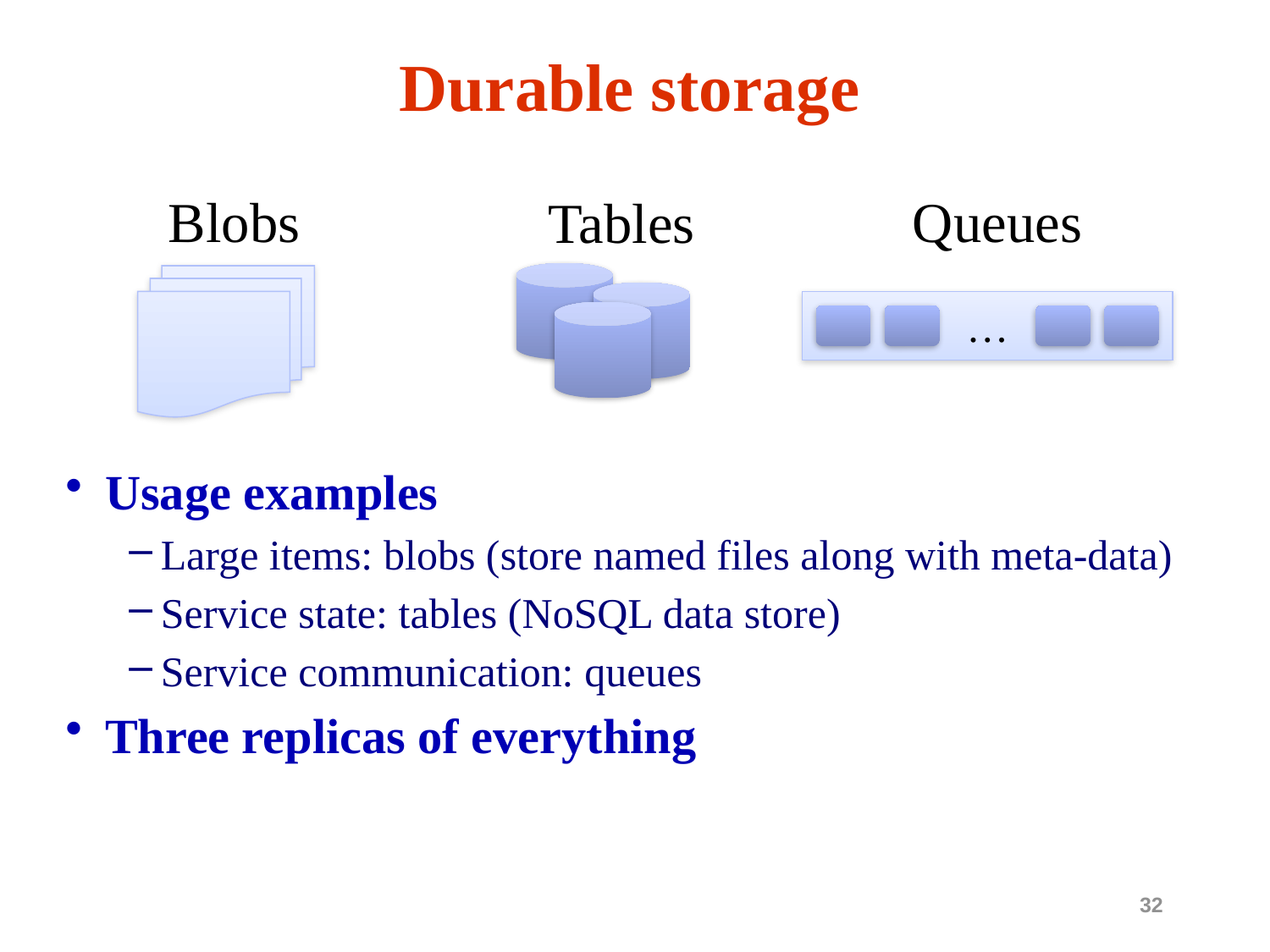

# Durable storage
Blobs

Queues
…

Tables

Usage examples
Large items: blobs (store named files along with meta-data)
Service state: tables (NoSQL data store)
Service communication: queues
Three replicas of everything